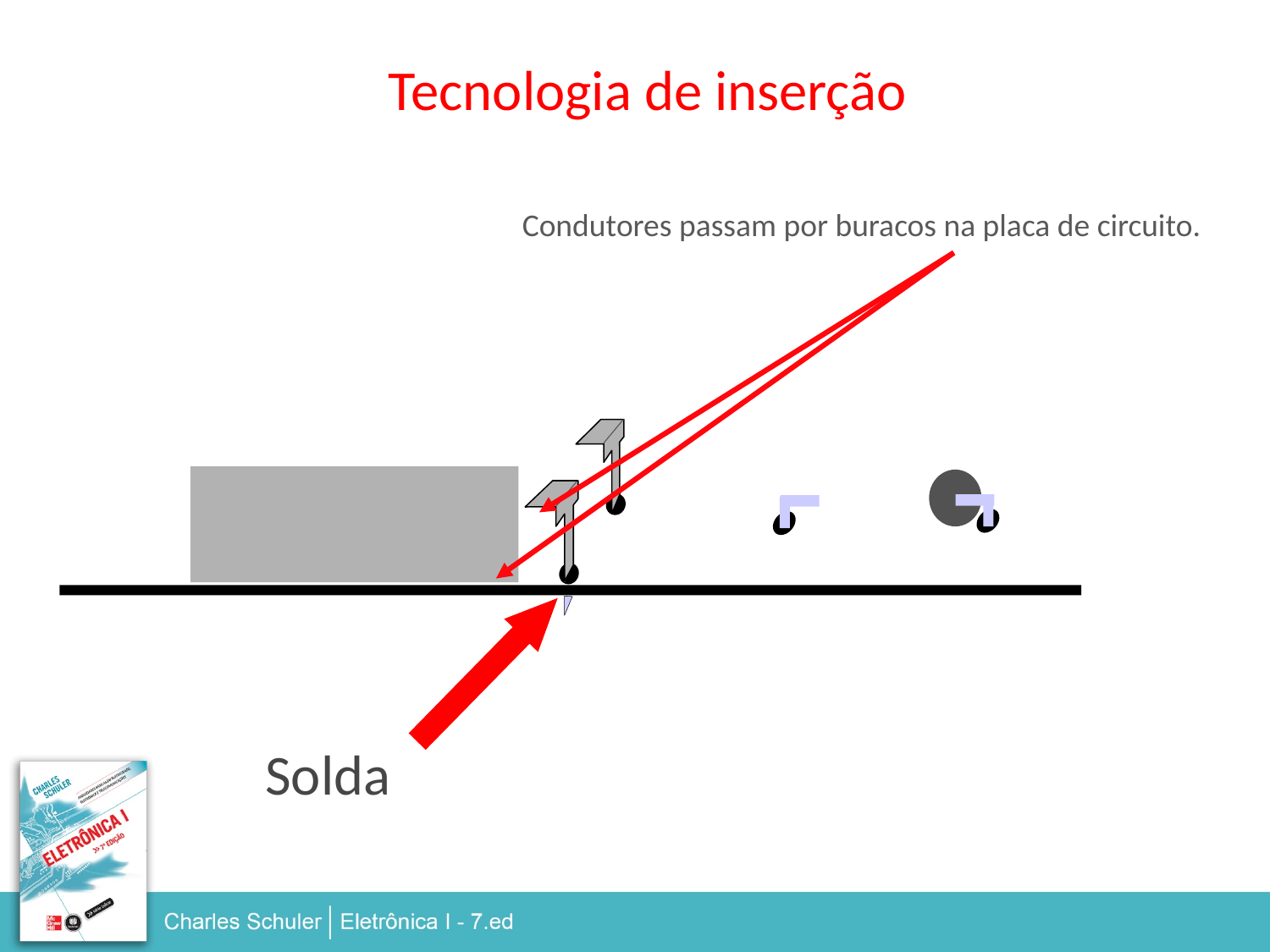

Tecnologia de inserção
Condutores passam por buracos na placa de circuito.

Solda